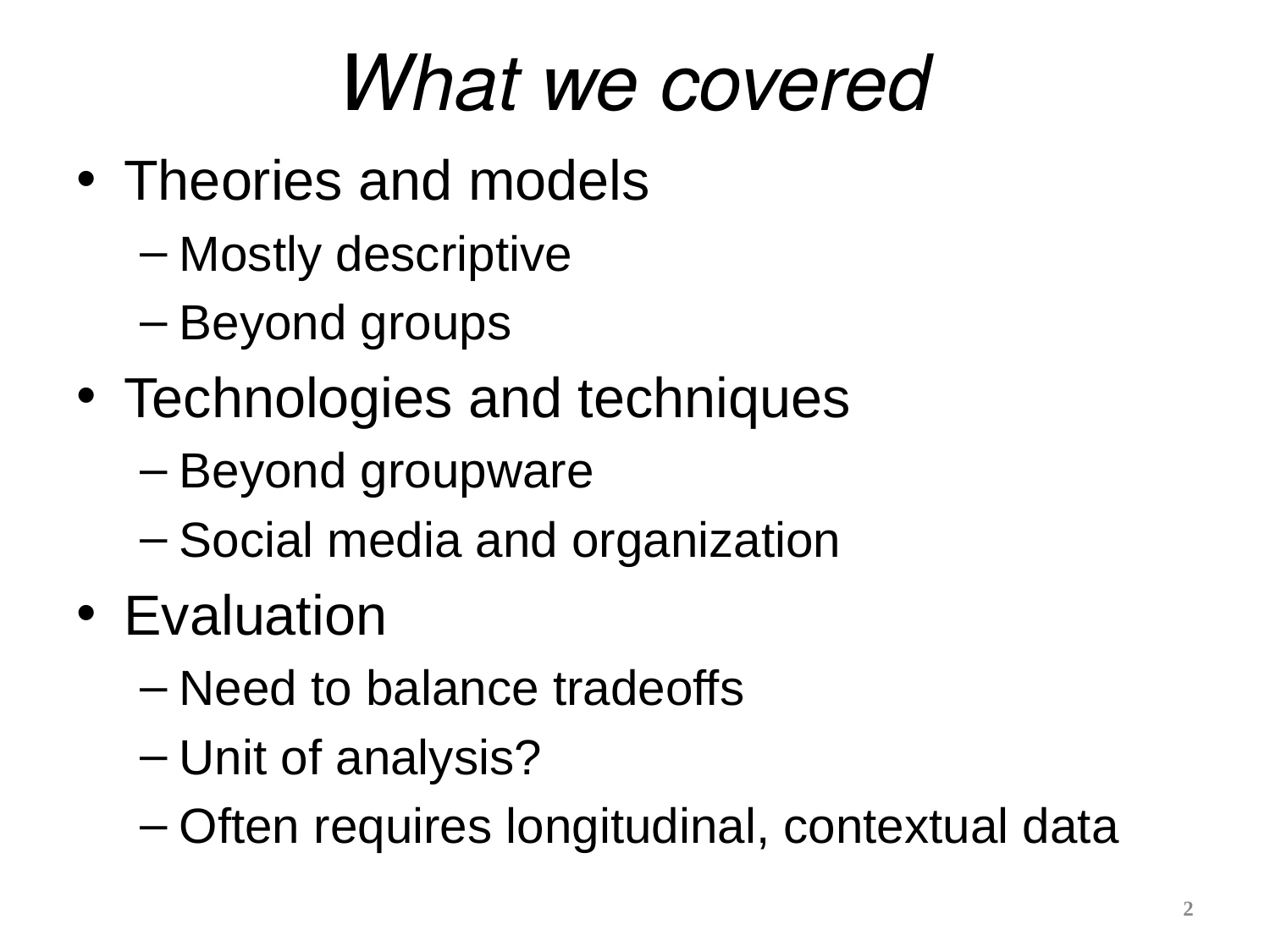

# What we covered
Theories and models
Mostly descriptive
Beyond groups
Technologies and techniques
Beyond groupware
Social media and organization
Evaluation
Need to balance tradeoffs
Unit of analysis?
Often requires longitudinal, contextual data
2